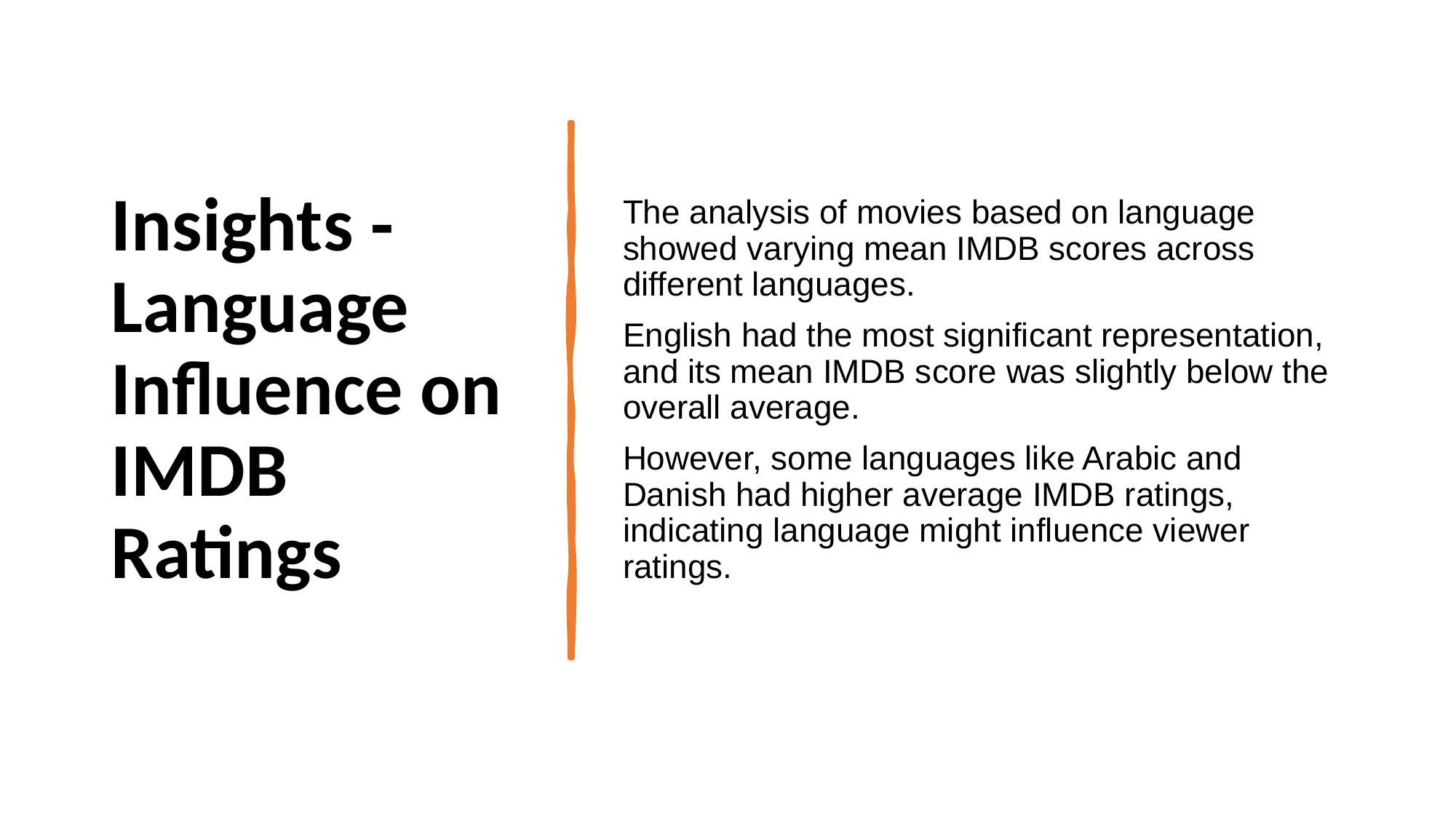

# Insights - Language Influence on IMDB Ratings
The analysis of movies based on language showed varying mean IMDB scores across different languages.
English had the most significant representation, and its mean IMDB score was slightly below the overall average.
However, some languages like Arabic and Danish had higher average IMDB ratings, indicating language might influence viewer ratings.